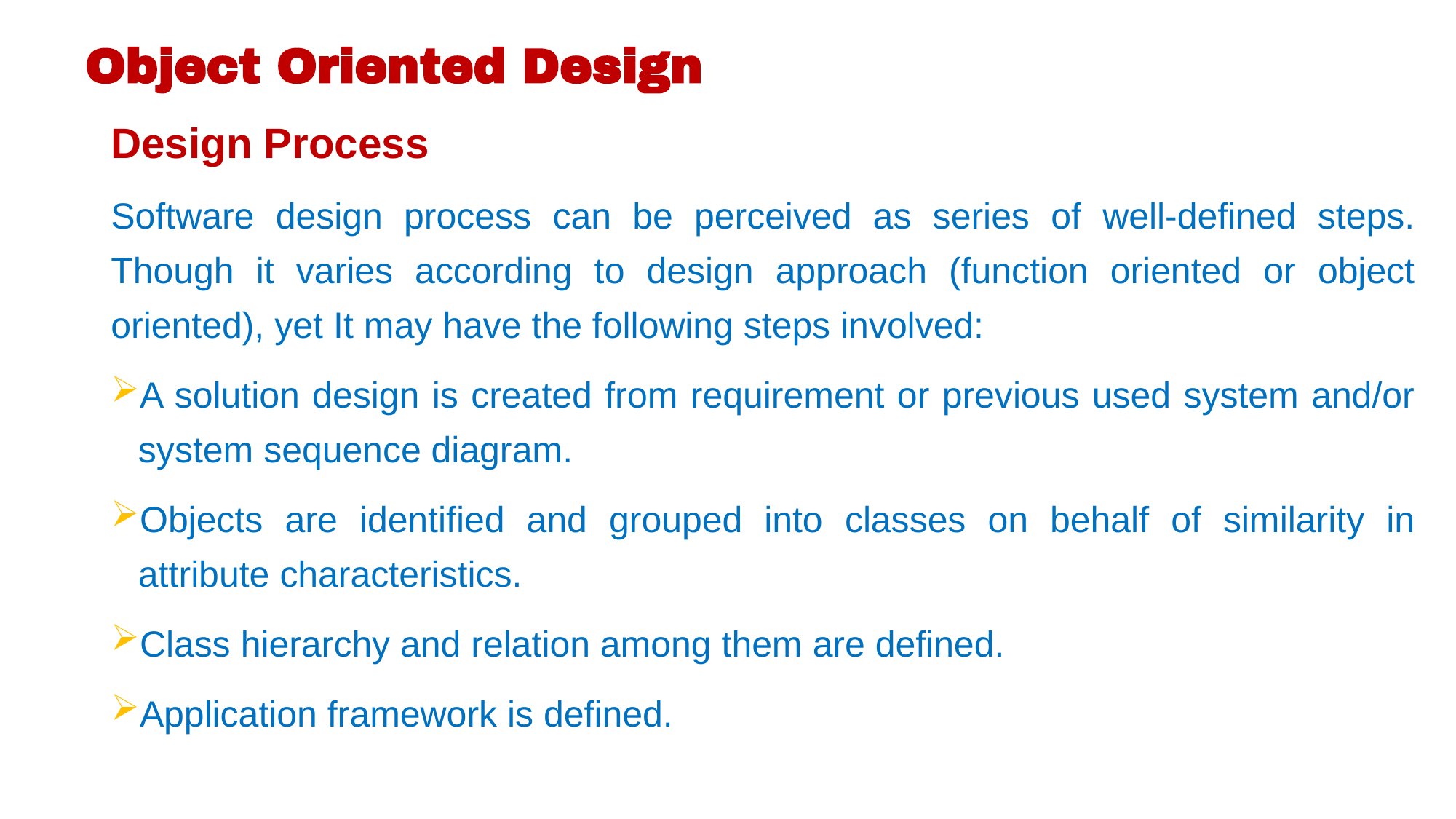

# Object Oriented Design
Design Process
Software design process can be perceived as series of well-defined steps. Though it varies according to design approach (function oriented or object oriented), yet It may have the following steps involved:
A solution design is created from requirement or previous used system and/or system sequence diagram.
Objects are identified and grouped into classes on behalf of similarity in attribute characteristics.
Class hierarchy and relation among them are defined.
Application framework is defined.